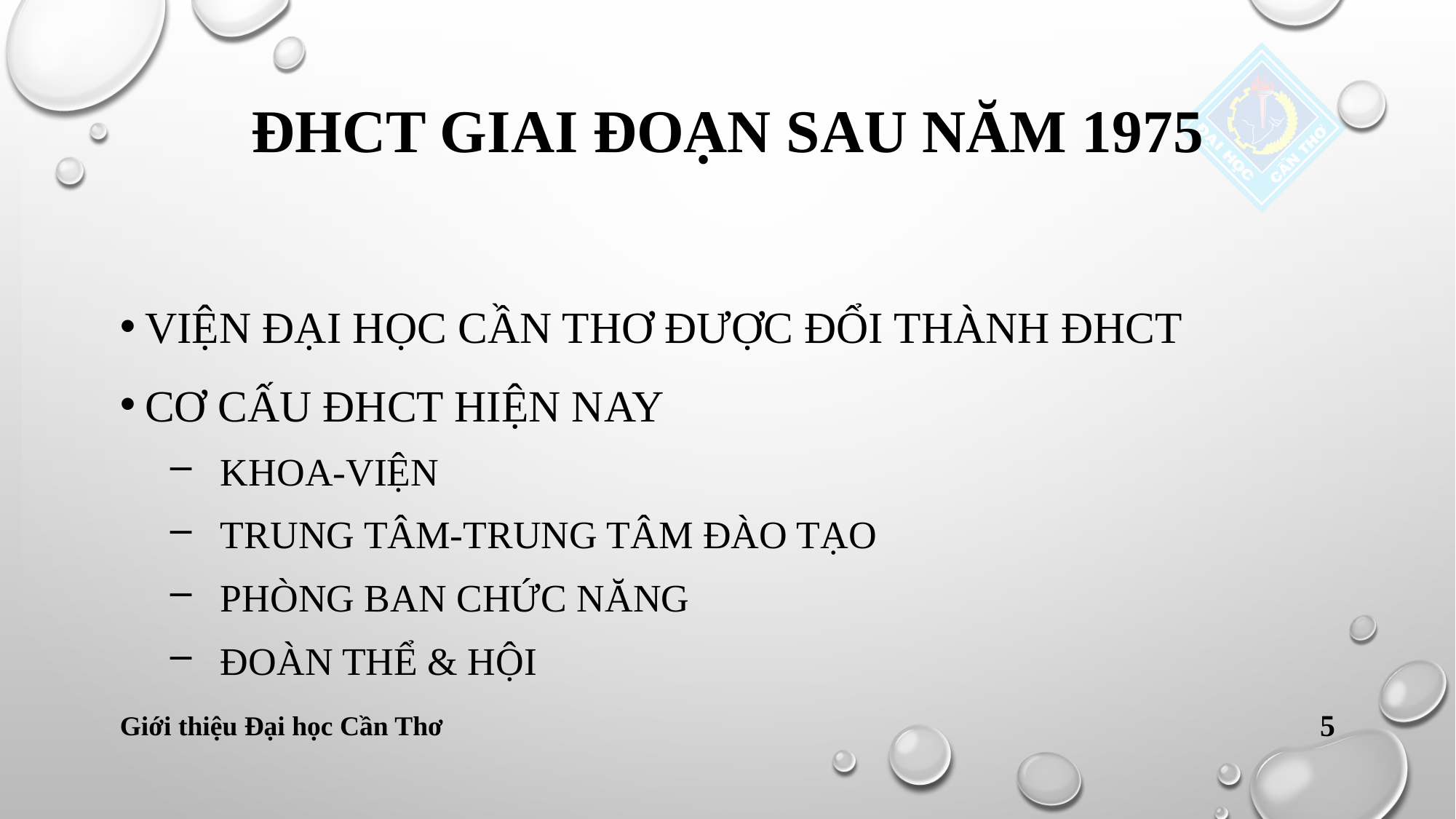

# Đhct giai đoạn sau năm 1975
VIỆN ĐẠI HỌC CẦN THƠ ĐƯỢC ĐỔI THÀNH ĐHCT
CƠ CẤU ĐHCT HIỆN NAY
KHOA-VIỆN
TRUNG TÂM-TRUNG TÂM ĐÀO TẠO
PHÒNG BAN CHỨC NĂNG
ĐOÀN THỂ & HỘI
Giới thiệu Đại học Cần Thơ
5